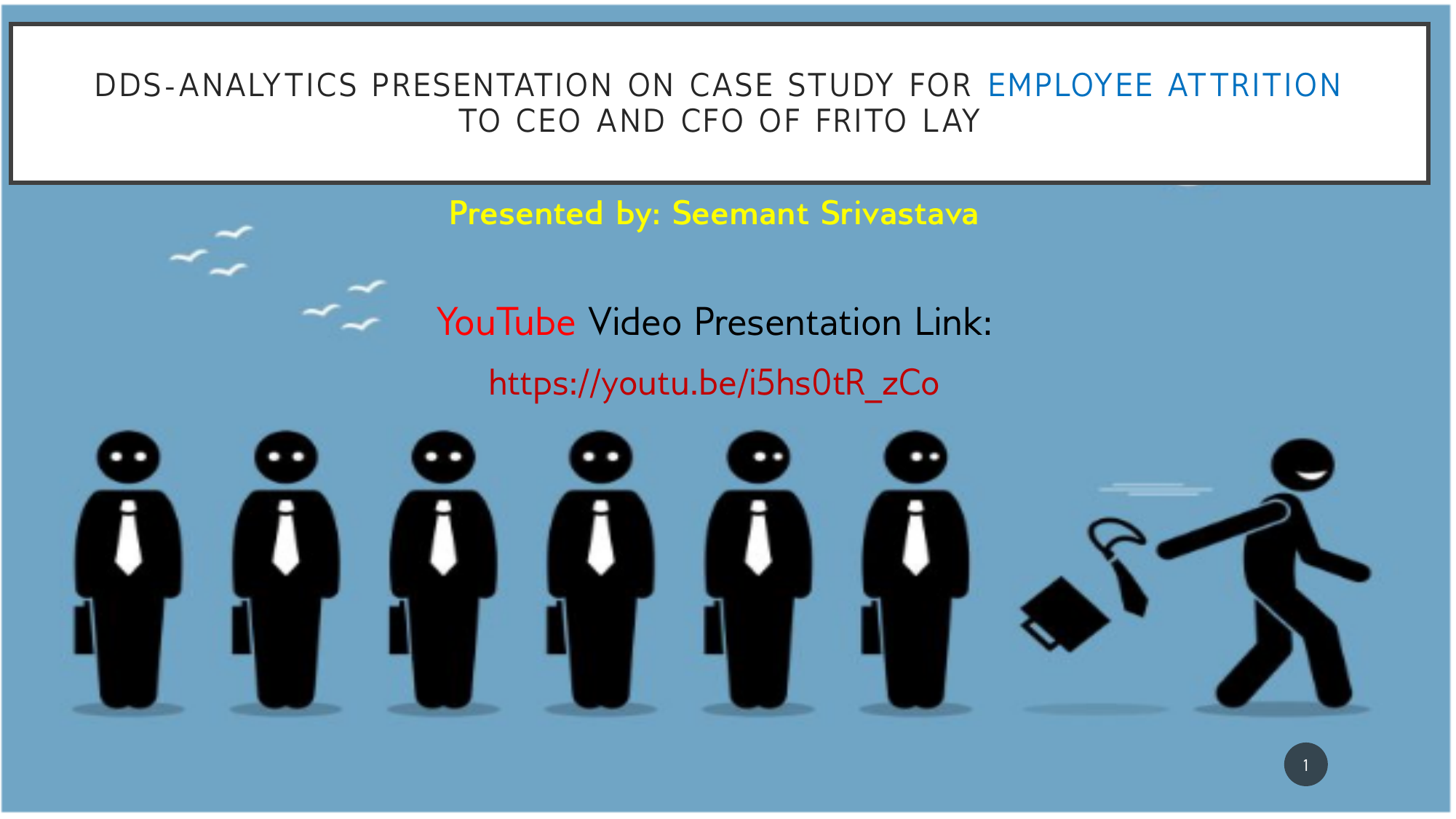

# DDS-Analytics Presentation ON case study for Employee Attrition To CEO and CFO of Frito Lay
Presented by: Seemant Srivastava

YouTube Video Presentation Link:
https://youtu.be/i5hs0tR_zCo
1